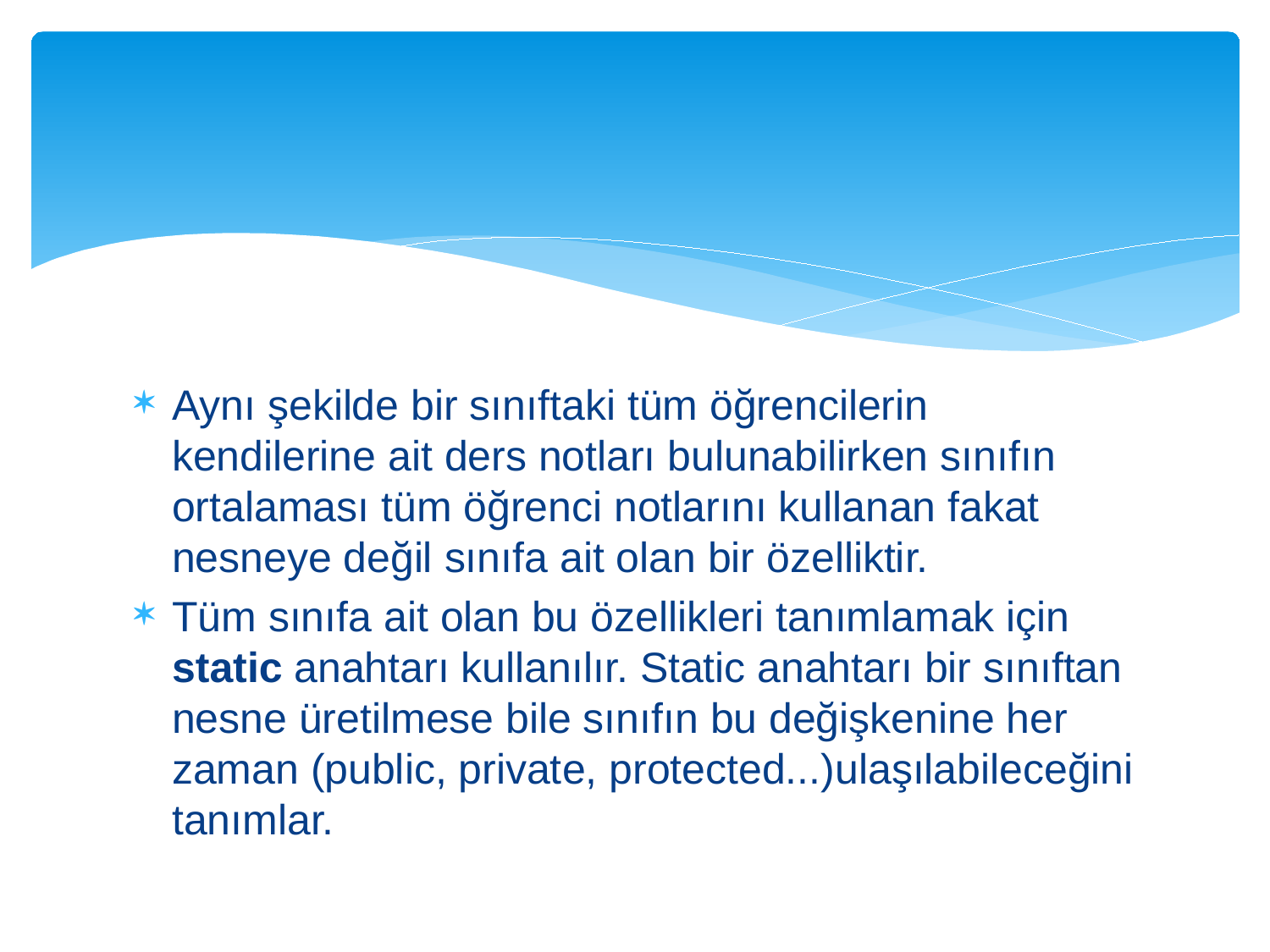

#
Aynı şekilde bir sınıftaki tüm öğrencilerin kendilerine ait ders notları bulunabilirken sınıfın ortalaması tüm öğrenci notlarını kullanan fakat nesneye değil sınıfa ait olan bir özelliktir.
Tüm sınıfa ait olan bu özellikleri tanımlamak için static anahtarı kullanılır. Static anahtarı bir sınıftan nesne üretilmese bile sınıfın bu değişkenine her zaman (public, private, protected...)ulaşılabileceğini tanımlar.